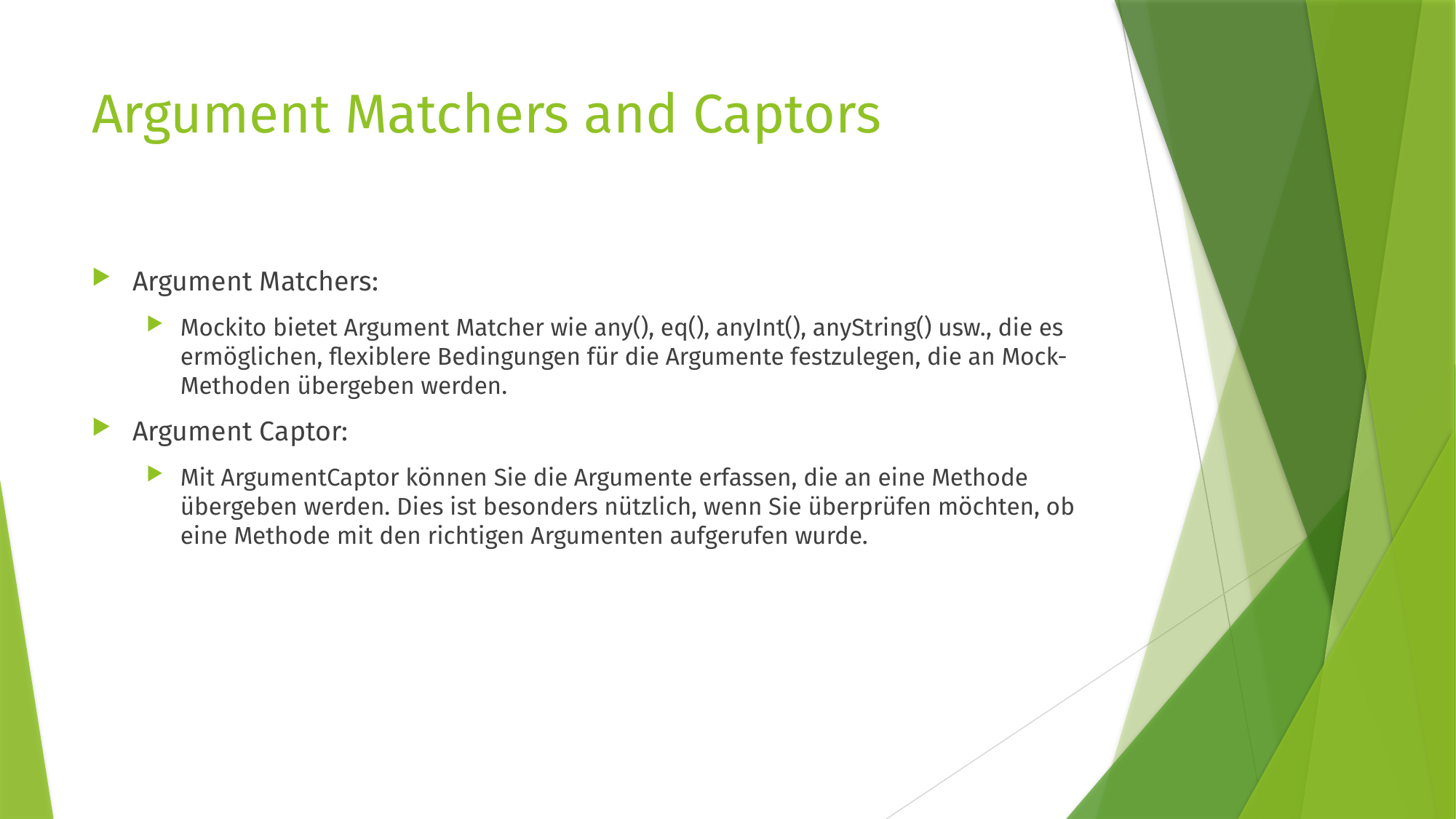

# Argument Matchers and Captors
Argument Matchers:
Mockito bietet Argument Matcher wie any(), eq(), anyInt(), anyString() usw., die es ermöglichen, flexiblere Bedingungen für die Argumente festzulegen, die an Mock-Methoden übergeben werden.
Argument Captor:
Mit ArgumentCaptor können Sie die Argumente erfassen, die an eine Methode übergeben werden. Dies ist besonders nützlich, wenn Sie überprüfen möchten, ob eine Methode mit den richtigen Argumenten aufgerufen wurde.